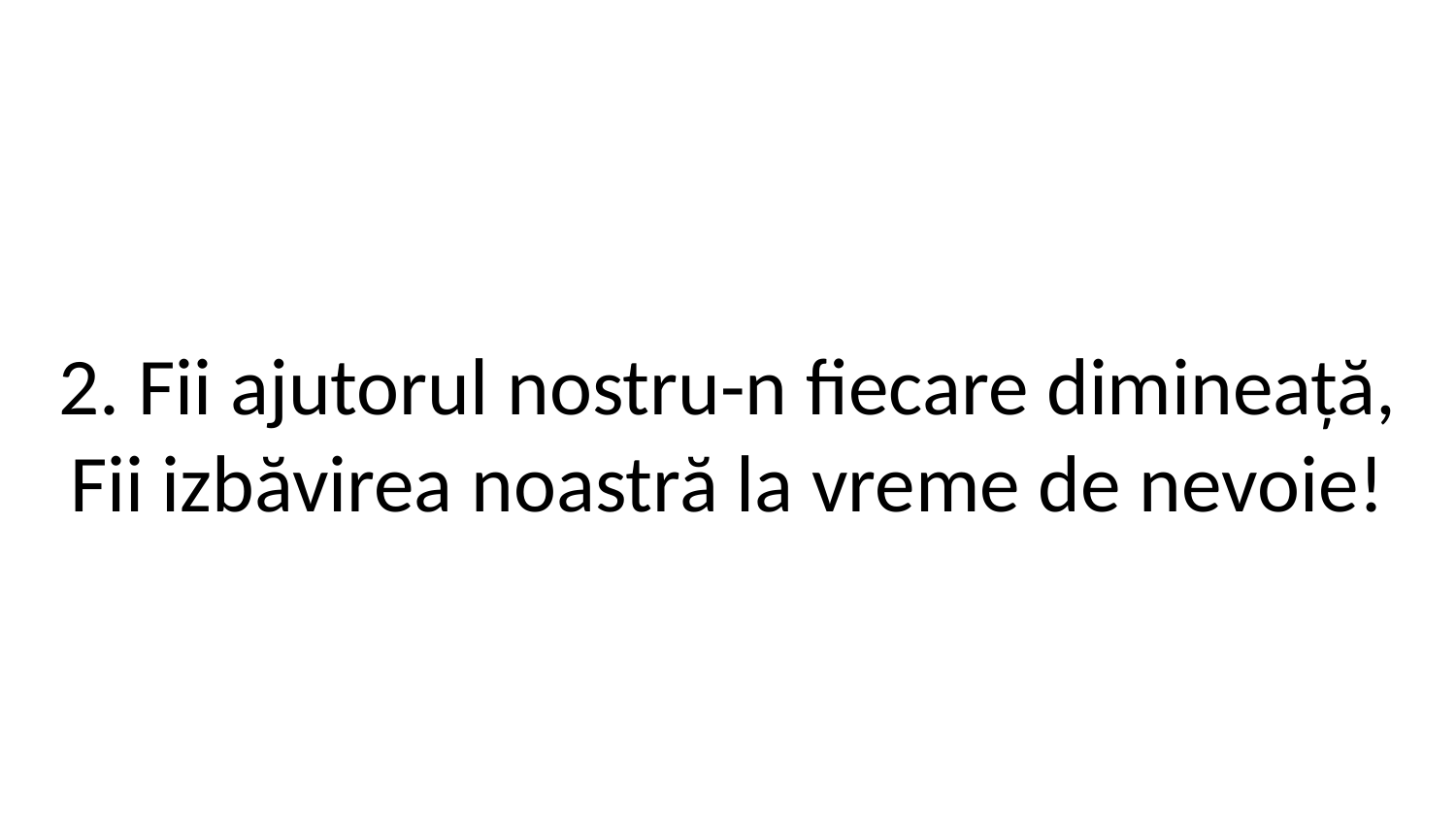

2. Fii ajutorul nostru-n fiecare dimineață,
Fii izbăvirea noastră la vreme de nevoie!